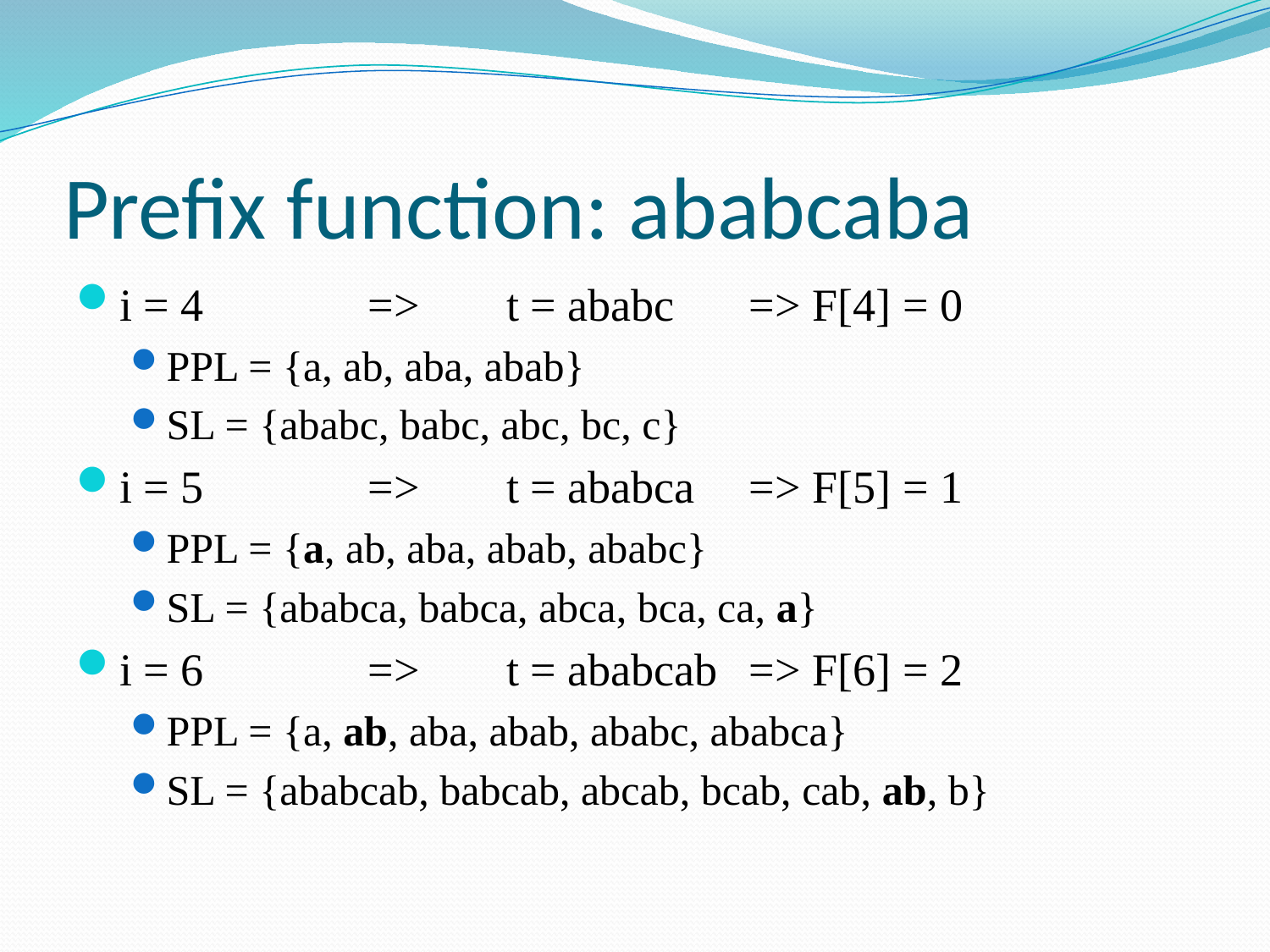

# Prefix function: ababcaba
i = 4		=>	 t = ababc 	=> F[4] = 0
PPL = {a, ab, aba, abab}
SL = {ababc, babc, abc, bc, c}
i = 5		=>	 t = ababca 	=> F[5] = 1
PPL = {a, ab, aba, abab, ababc}
SL = {ababca, babca, abca, bca, ca, a}
i = 6		=>	 t = ababcab 	=> F[6] = 2
PPL = {a, ab, aba, abab, ababc, ababca}
SL = {ababcab, babcab, abcab, bcab, cab, ab, b}